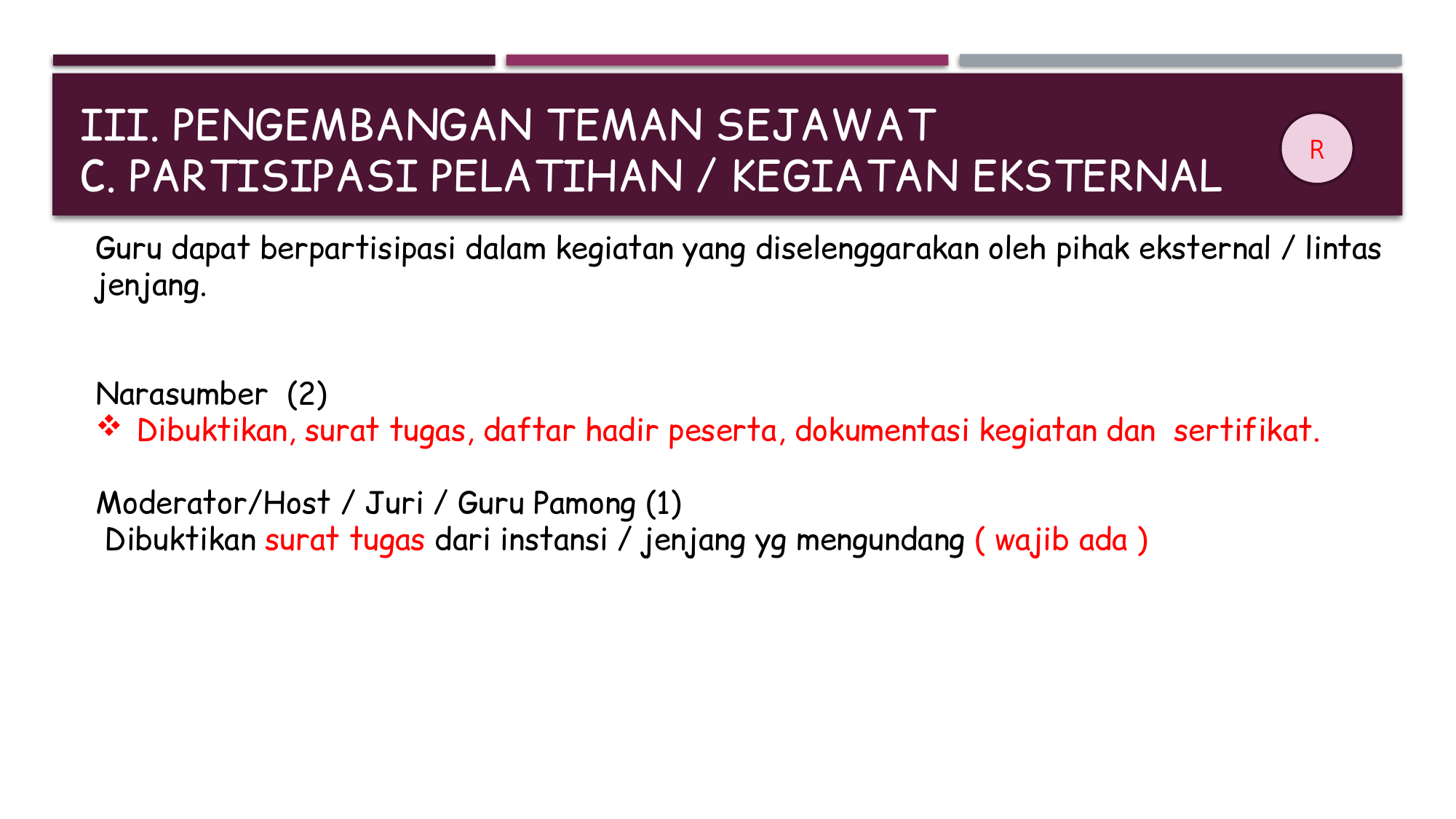

# iii. PENGEMBANGAn teman sejawat c. PARTISIPASI PELATIHAN / KEGIATAN eksternal
R
Guru dapat berpartisipasi dalam kegiatan yang diselenggarakan oleh pihak eksternal / lintas jenjang.

Narasumber  (2)
Dibuktikan, surat tugas, daftar hadir peserta, dokumentasi kegiatan dan  sertifikat.

Moderator/Host / Juri / Guru Pamong (1)
 Dibuktikan surat tugas dari instansi / jenjang yg mengundang ( wajib ada )